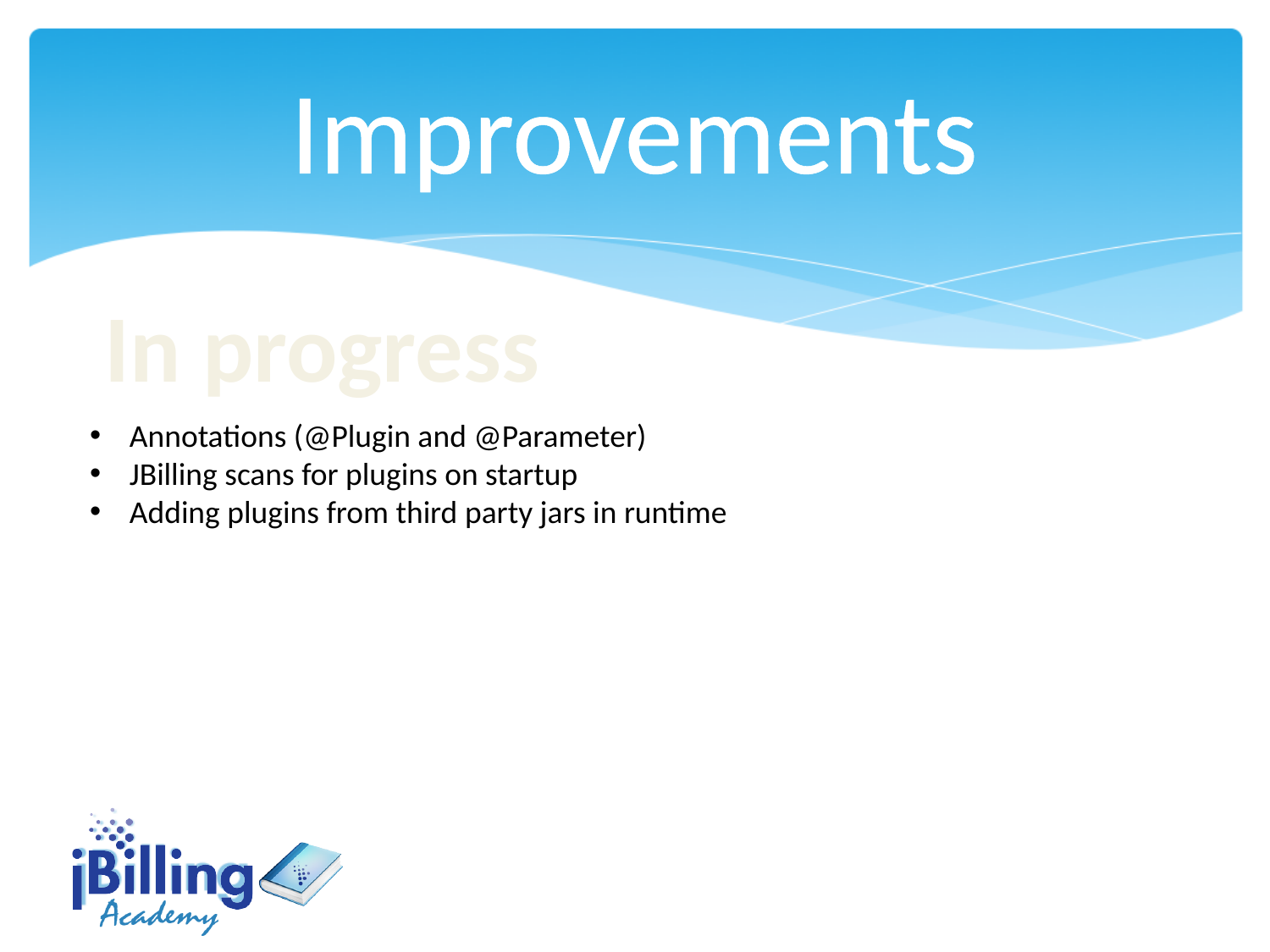

Improvements
In progress
Annotations (@Plugin and @Parameter)
JBilling scans for plugins on startup
Adding plugins from third party jars in runtime